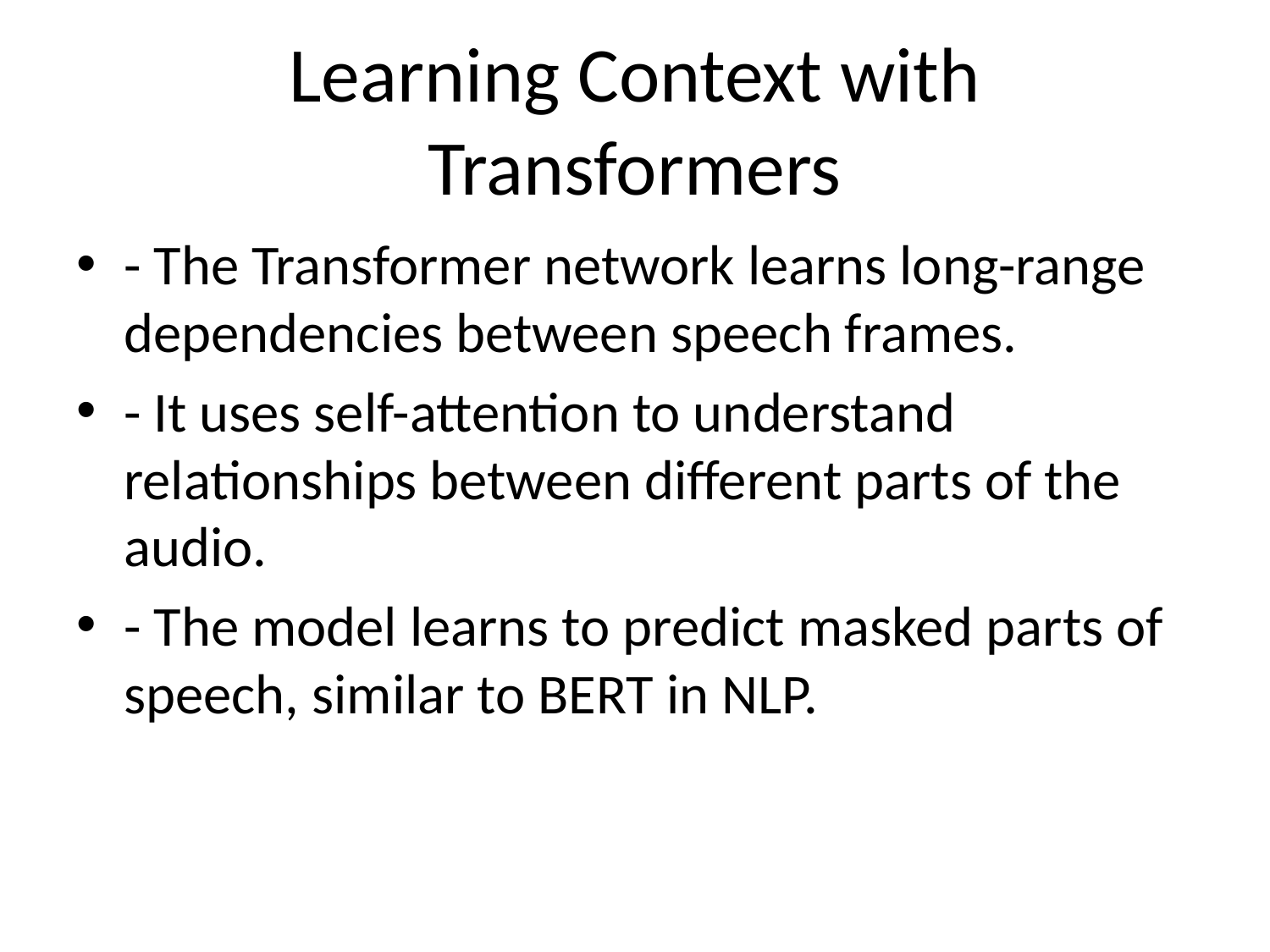

# Learning Context with Transformers
- The Transformer network learns long-range dependencies between speech frames.
- It uses self-attention to understand relationships between different parts of the audio.
- The model learns to predict masked parts of speech, similar to BERT in NLP.